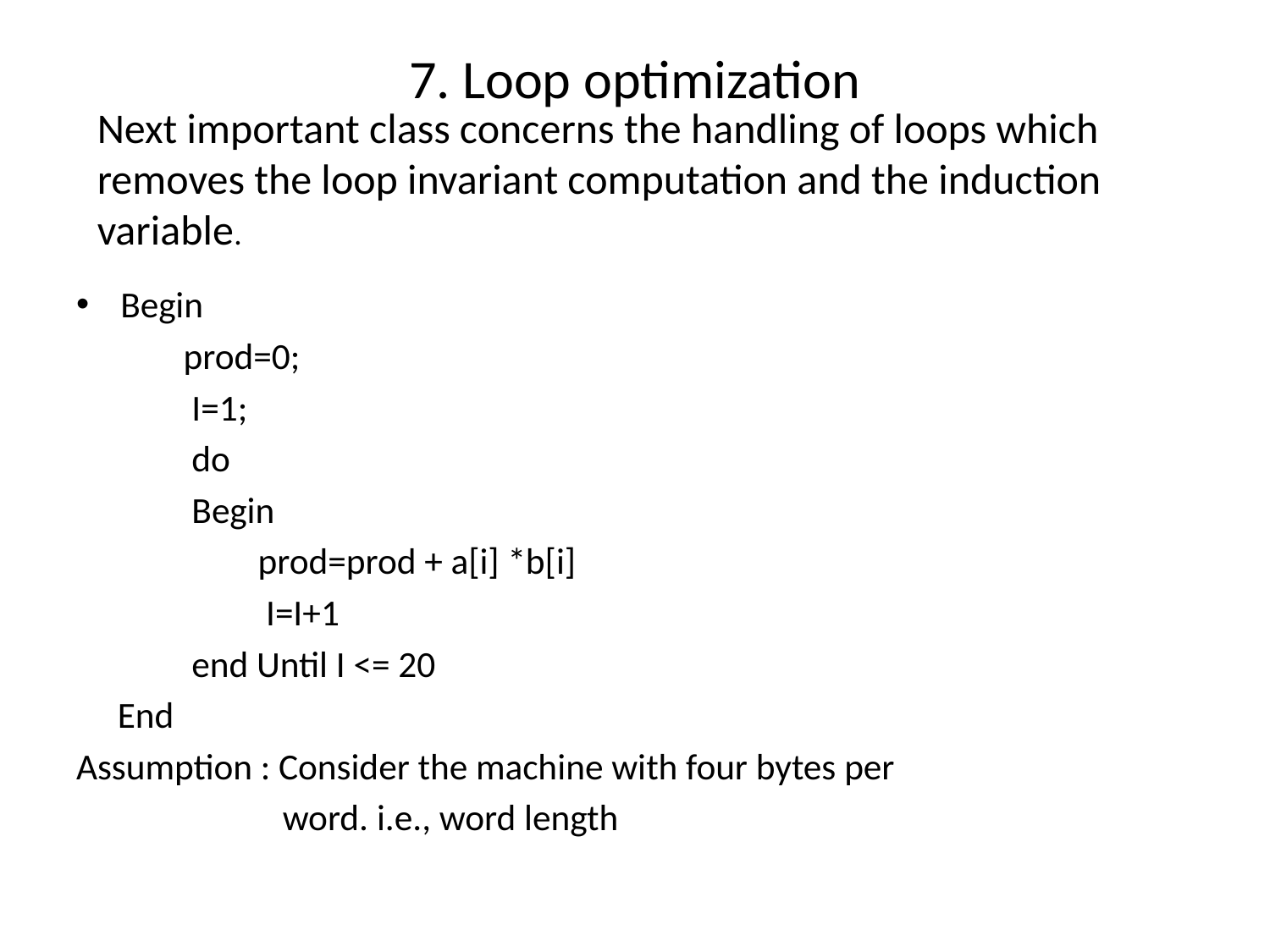

# 7. Loop optimization
Next important class concerns the handling of loops which removes the loop invariant computation and the induction variable.
Begin
             prod=0;
              I=1;
              do
              Begin
                      prod=prod + a[i] *b[i]
                       I=I+1
              end Until I <= 20
     End
Assumption : Consider the machine with four bytes per
                         word. i.e., word length